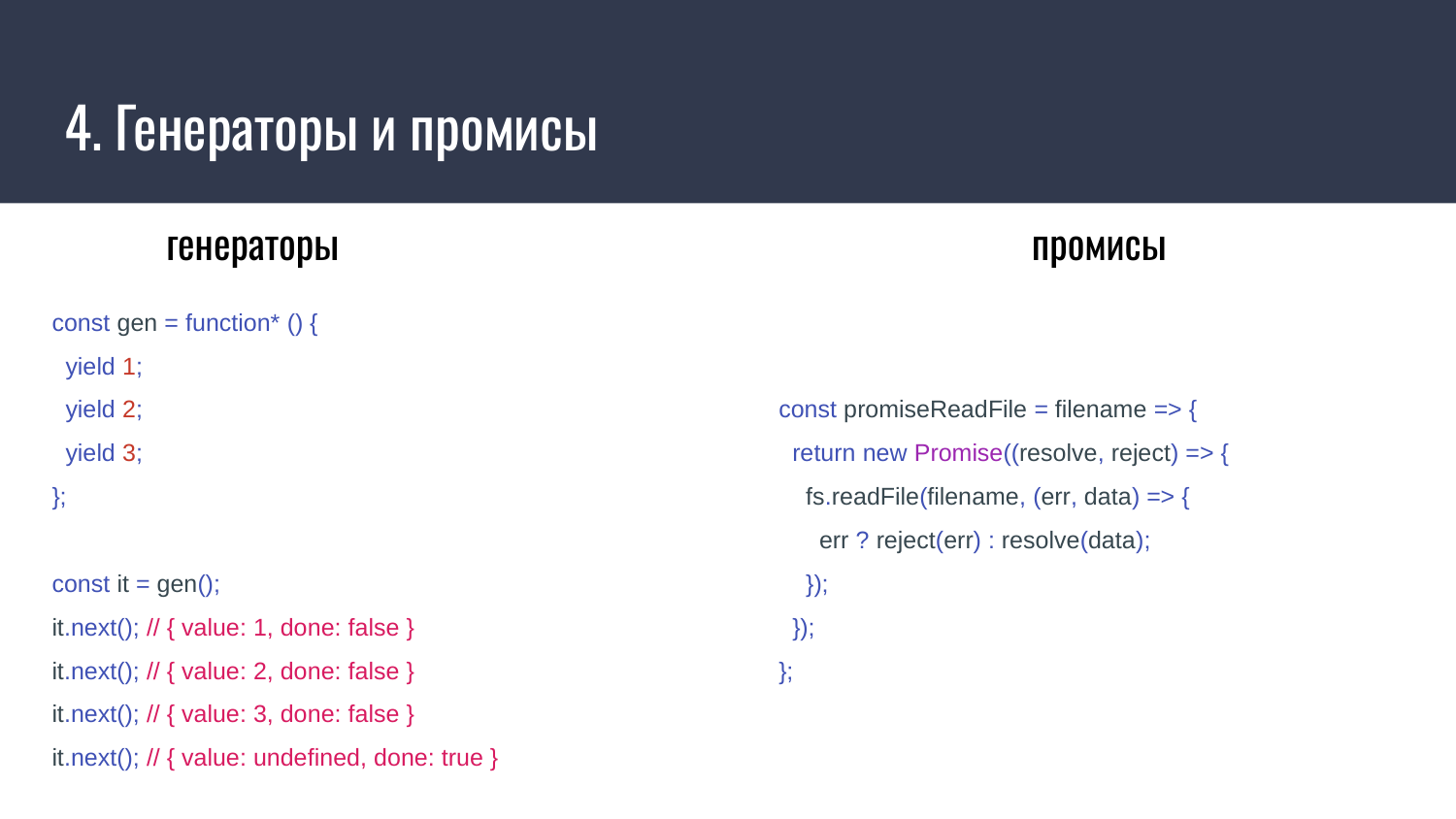

# 4. Генераторы и промисы
генераторы
промисы
const gen = function* () {
  yield 1;
  yield 2;
  yield 3;
};
const it = gen();
it.next(); // { value: 1, done: false }
it.next(); // { value: 2, done: false }
it.next(); // { value: 3, done: false }
it.next(); // { value: undefined, done: true }
const promiseReadFile = filename => {
  return new Promise((resolve, reject) => {
    fs.readFile(filename, (err, data) => {
      err ? reject(err) : resolve(data);
    });
  });
};